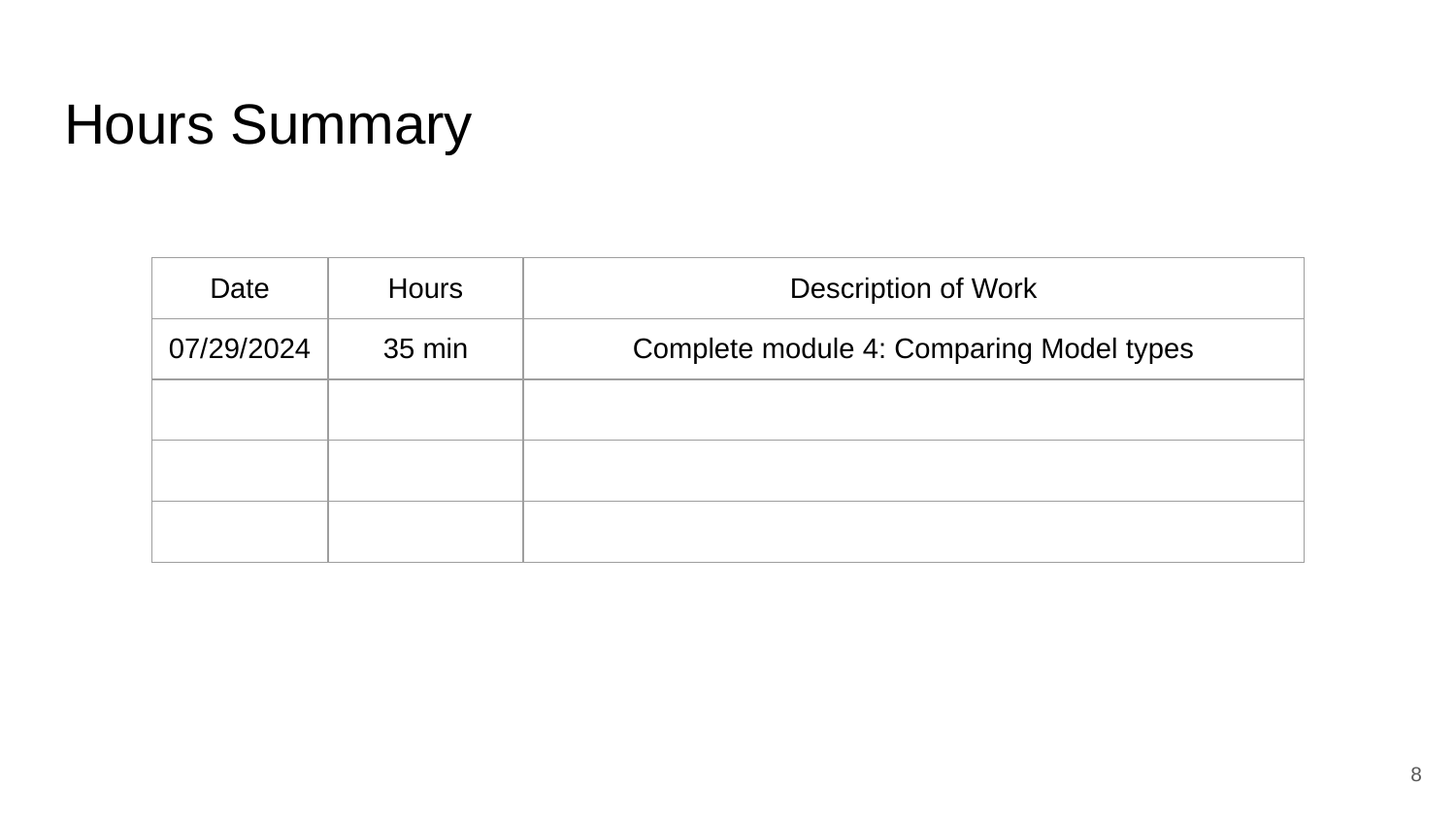

# Hours Summary
| Date | Hours | Description of Work |
| --- | --- | --- |
| 07/29/2024 | 35 min | Complete module 4: Comparing Model types |
|  |  |  |
|  |  |  |
|  |  |  |
8